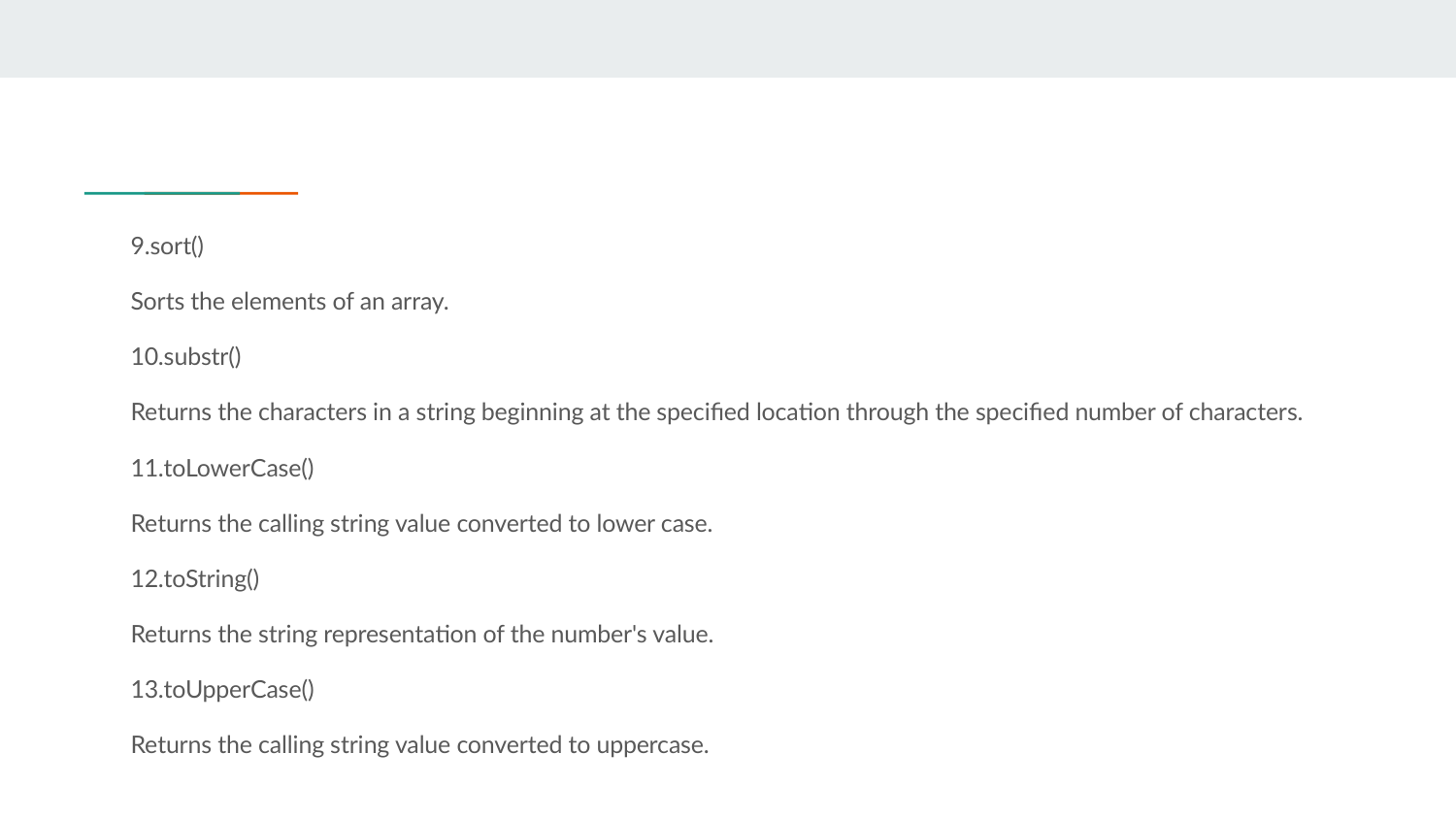

9.sort()
Sorts the elements of an array.
10.substr()
Returns the characters in a string beginning at the specified location through the specified number of characters.
11.toLowerCase()
Returns the calling string value converted to lower case.
12.toString()
Returns the string representation of the number's value.
13.toUpperCase()
Returns the calling string value converted to uppercase.